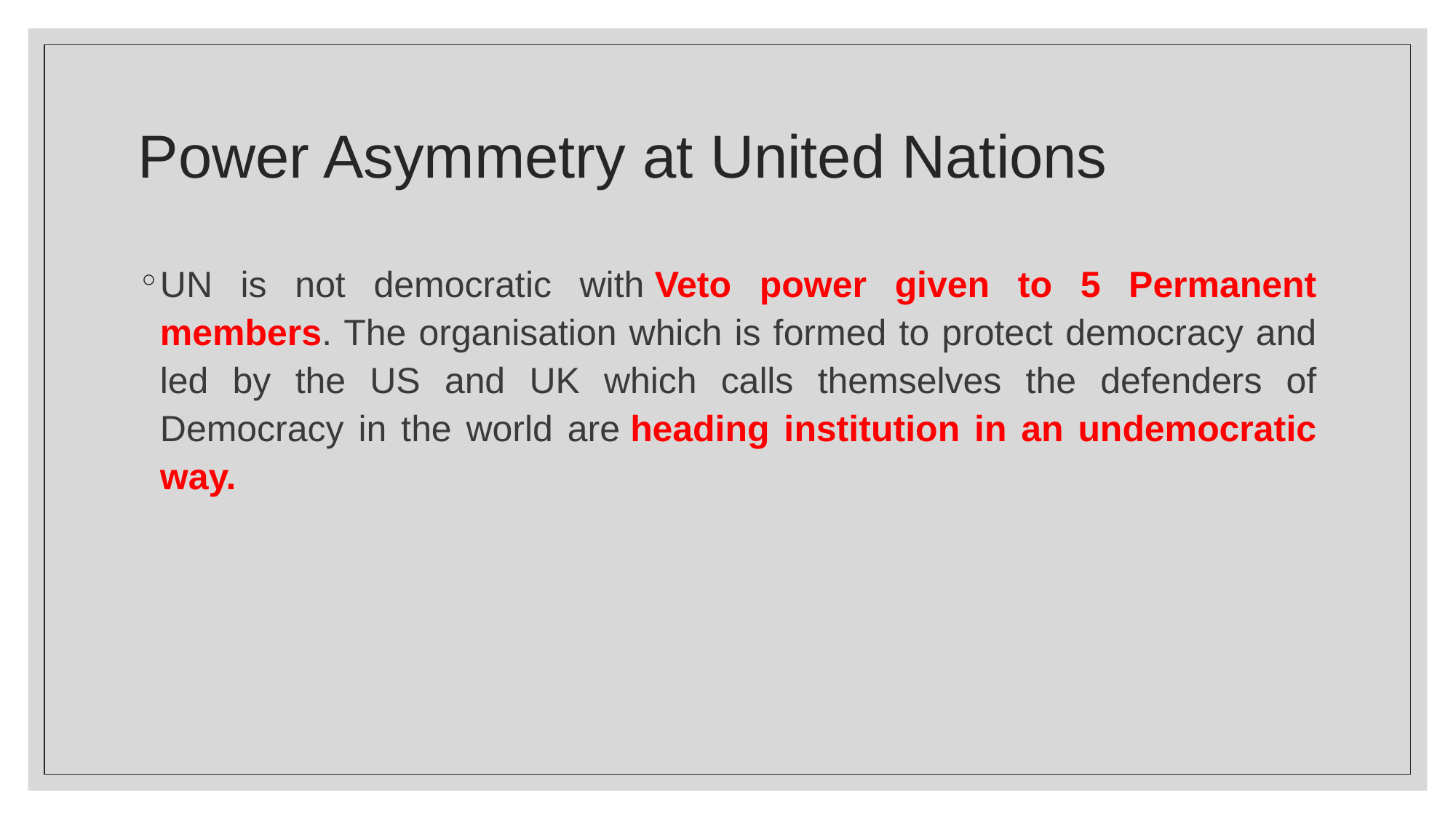

# Power Asymmetry at United Nations
UN is not democratic with Veto power given to 5 Permanent members. The organisation which is formed to protect democracy and led by the US and UK which calls themselves the defenders of Democracy in the world are heading institution in an undemocratic way.